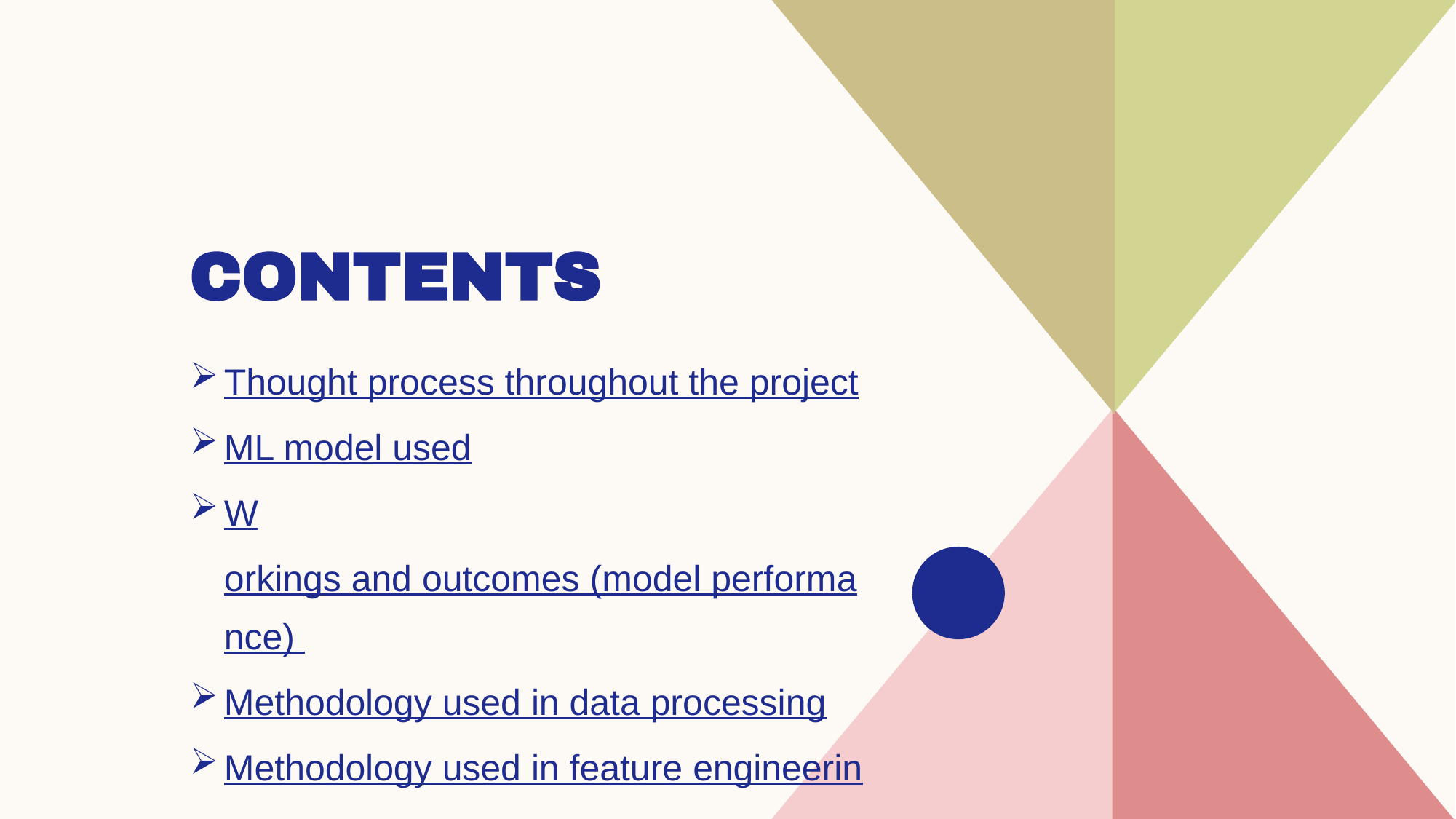

# CONTENTS
Thought process throughout the project
ML model used
Workings and outcomes (model performance)
Methodology used in data processing
Methodology used in feature engineering